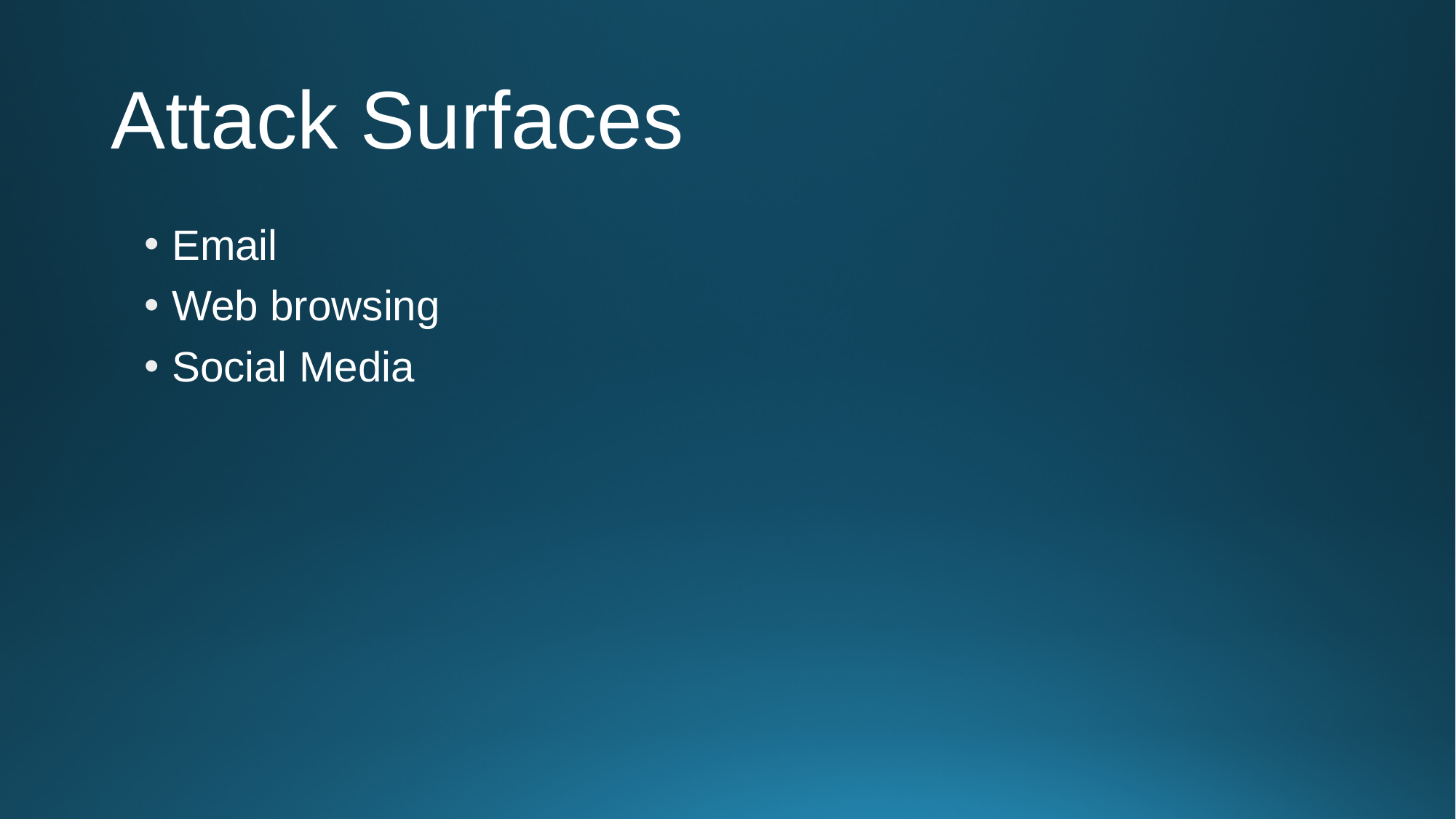

# Attack Surfaces
Email
Web browsing
Social Media